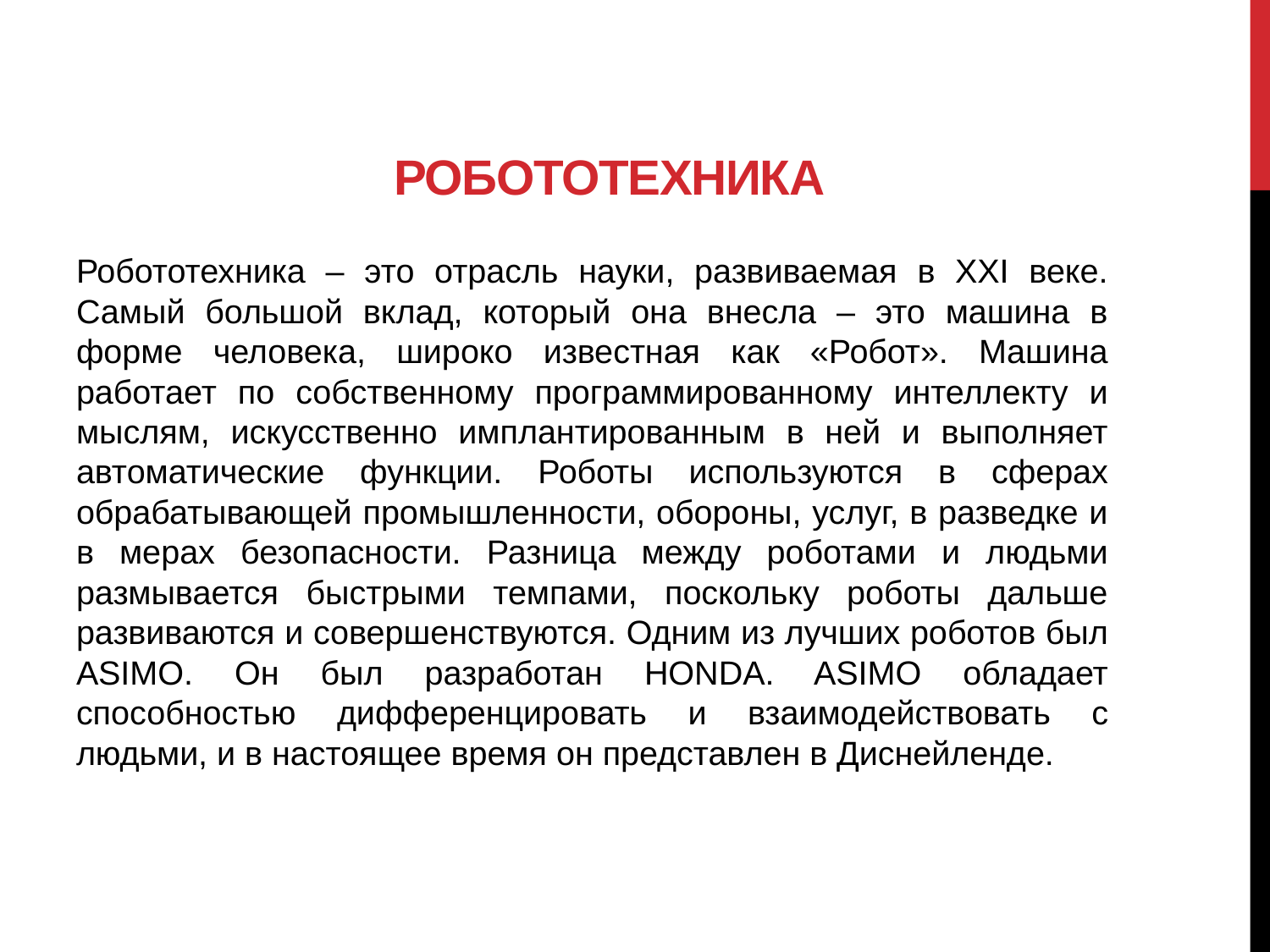

# Робототехника
Робототехника – это отрасль науки, развиваемая в XXI веке. Самый большой вклад, который она внесла – это машина в форме человека, широко известная как «Робот». Машина работает по собственному программированному интеллекту и мыслям, искусственно имплантированным в ней и выполняет автоматические функции. Роботы используются в сферах обрабатывающей промышленности, обороны, услуг, в разведке и в мерах безопасности. Разница между роботами и людьми размывается быстрыми темпами, поскольку роботы дальше развиваются и совершенствуются. Одним из лучших роботов был ASIMO. Он был разработан HONDA. ASIMO обладает способностью дифференцировать и взаимодействовать с людьми, и в настоящее время он представлен в Диснейленде.